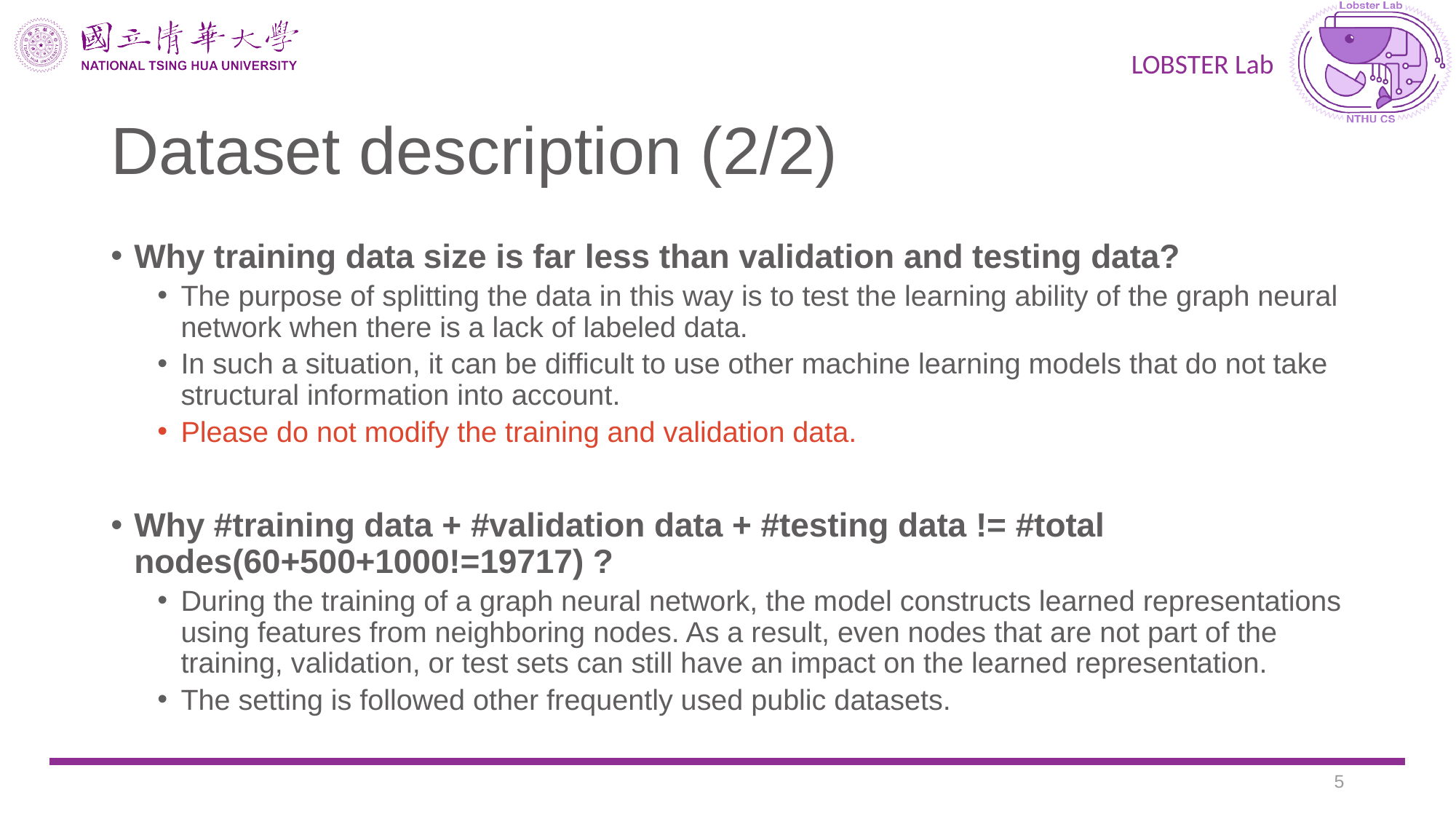

# Dataset description (2/2)
Why training data size is far less than validation and testing data?
The purpose of splitting the data in this way is to test the learning ability of the graph neural network when there is a lack of labeled data.
In such a situation, it can be difficult to use other machine learning models that do not take structural information into account.
Please do not modify the training and validation data.

Why #training data + #validation data + #testing data != #total nodes(60+500+1000!=19717) ?
During the training of a graph neural network, the model constructs learned representations using features from neighboring nodes. As a result, even nodes that are not part of the training, validation, or test sets can still have an impact on the learned representation.
The setting is followed other frequently used public datasets.
5